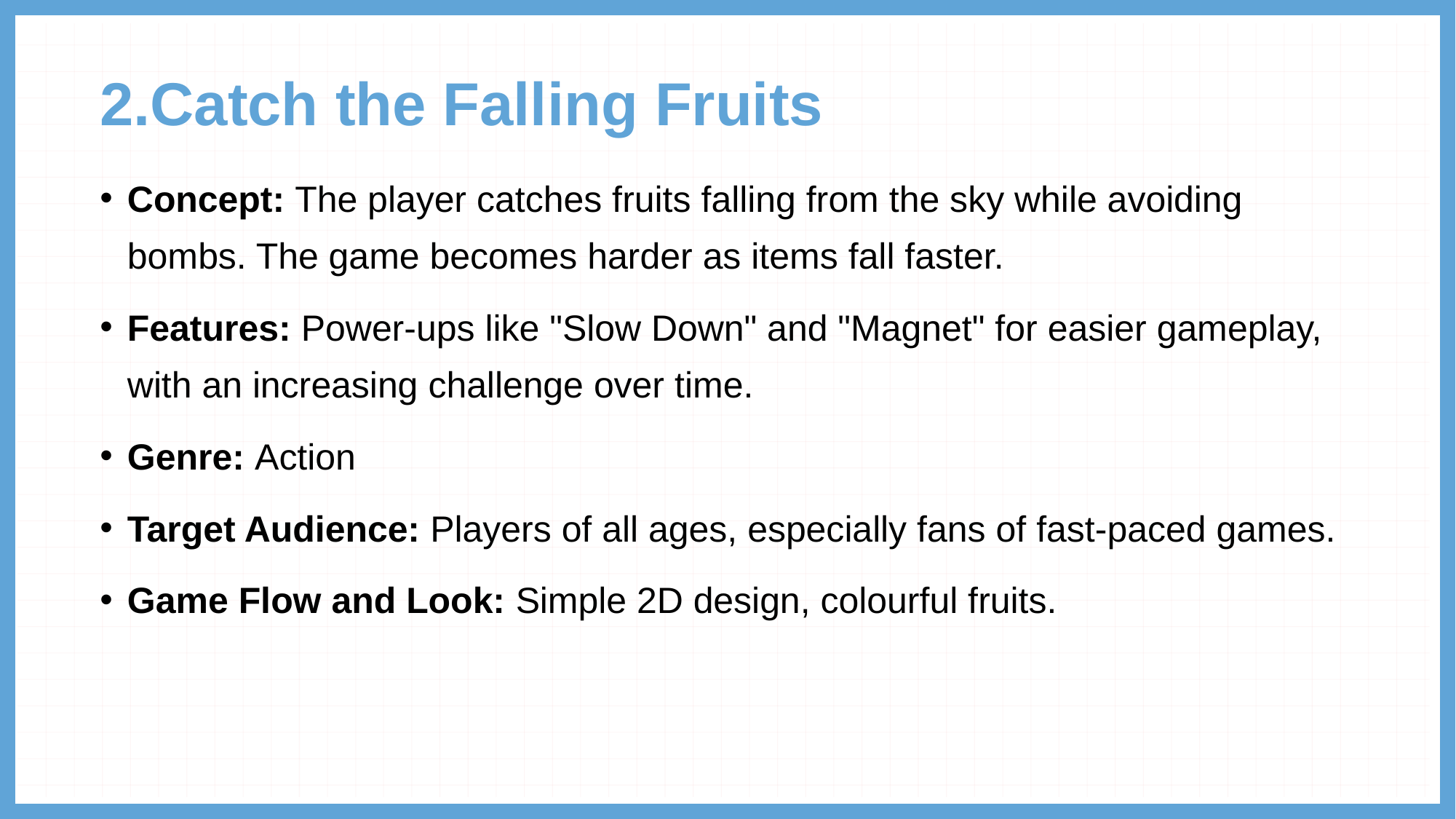

# 2.Catch the Falling Fruits
Concept: The player catches fruits falling from the sky while avoiding bombs. The game becomes harder as items fall faster.
Features: Power-ups like "Slow Down" and "Magnet" for easier gameplay, with an increasing challenge over time.
Genre: Action
Target Audience: Players of all ages, especially fans of fast-paced games.
Game Flow and Look: Simple 2D design, colourful fruits.